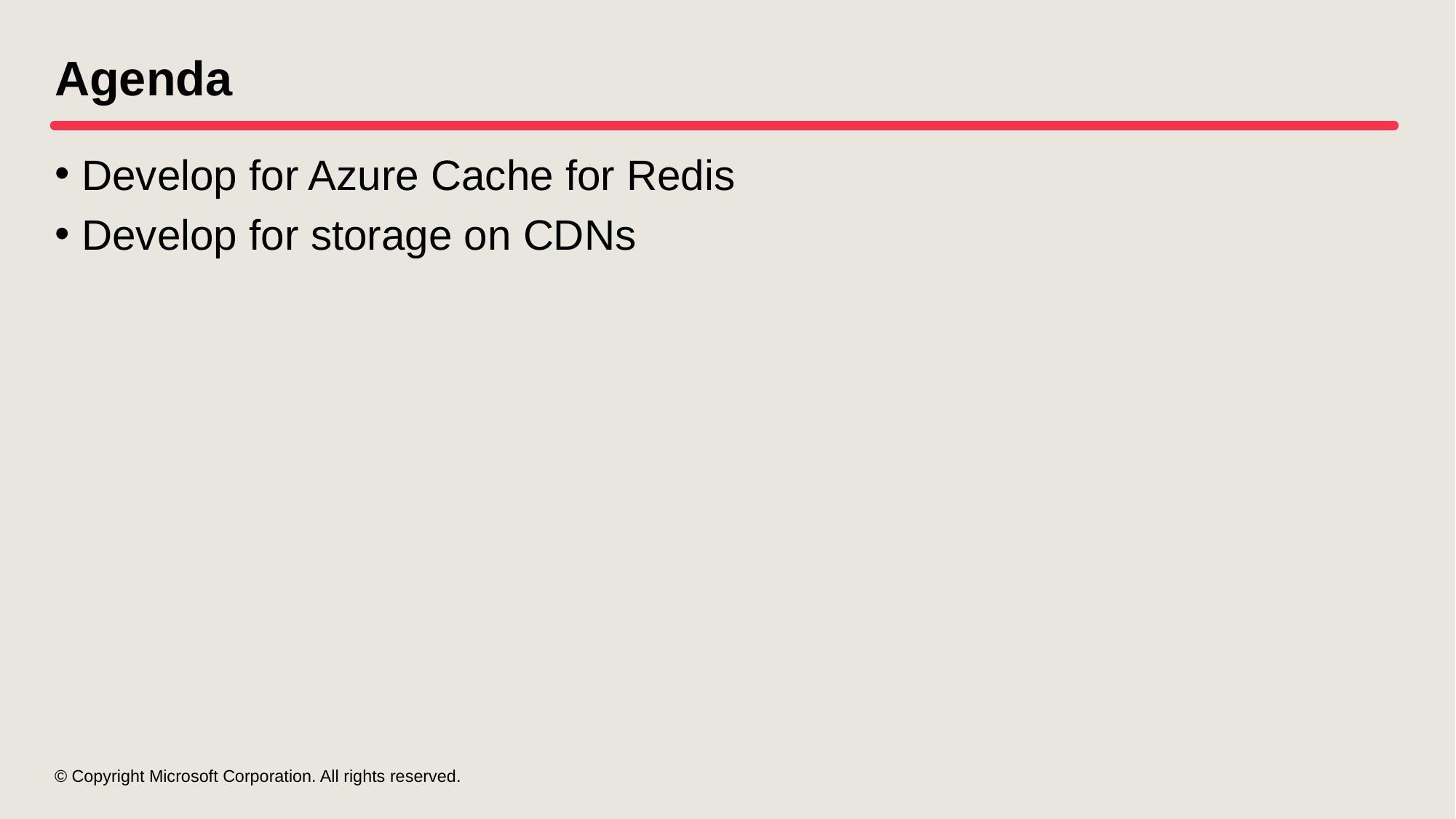

# Agenda
Develop for Azure Cache for Redis
Develop for storage on CDNs